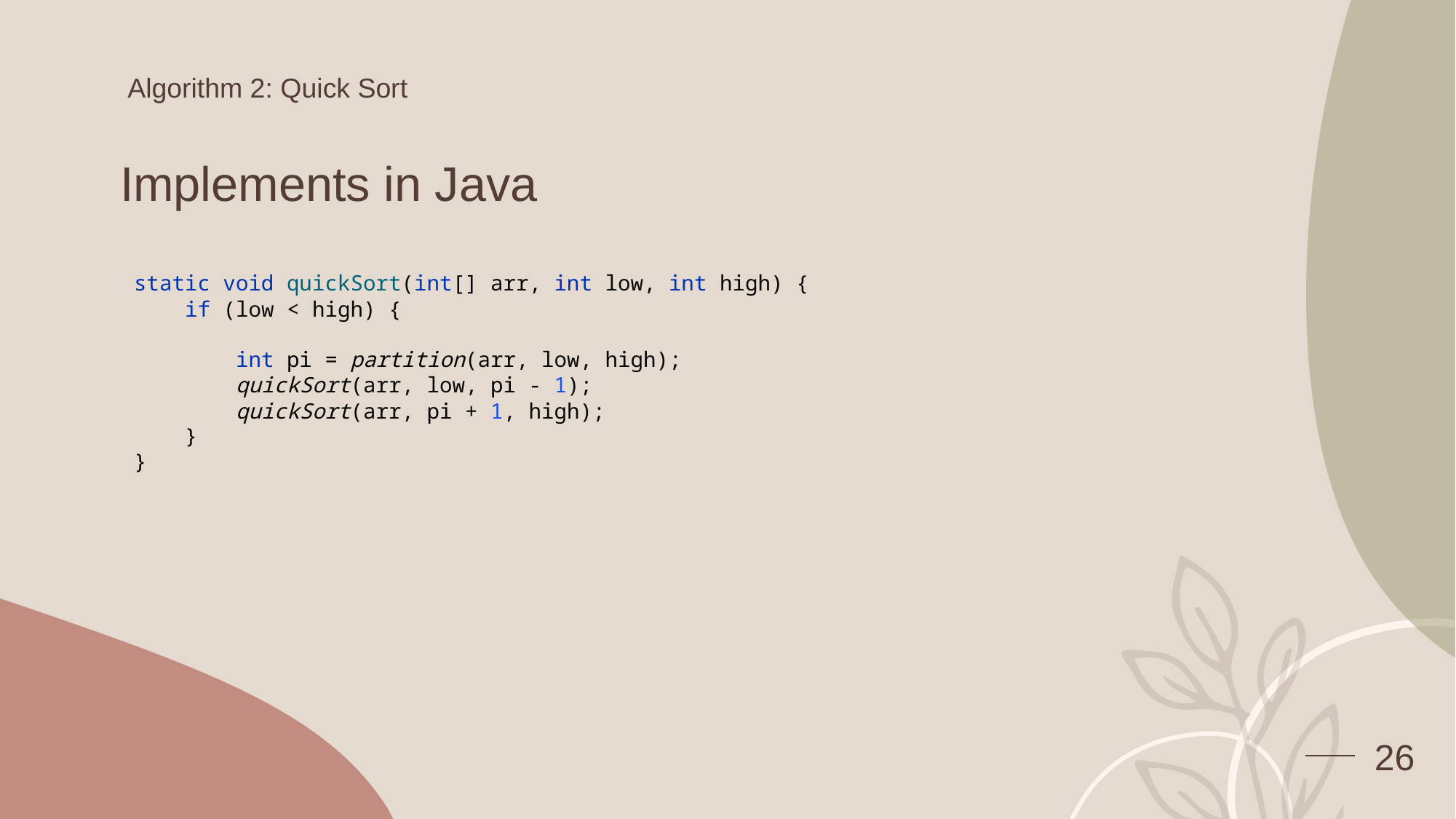

Algorithm 2: Quick Sort
# Implements in Java
static void quickSort(int[] arr, int low, int high) {
    if (low < high) {
        int pi = partition(arr, low, high);
        quickSort(arr, low, pi - 1);
        quickSort(arr, pi + 1, high);
    }
}
26